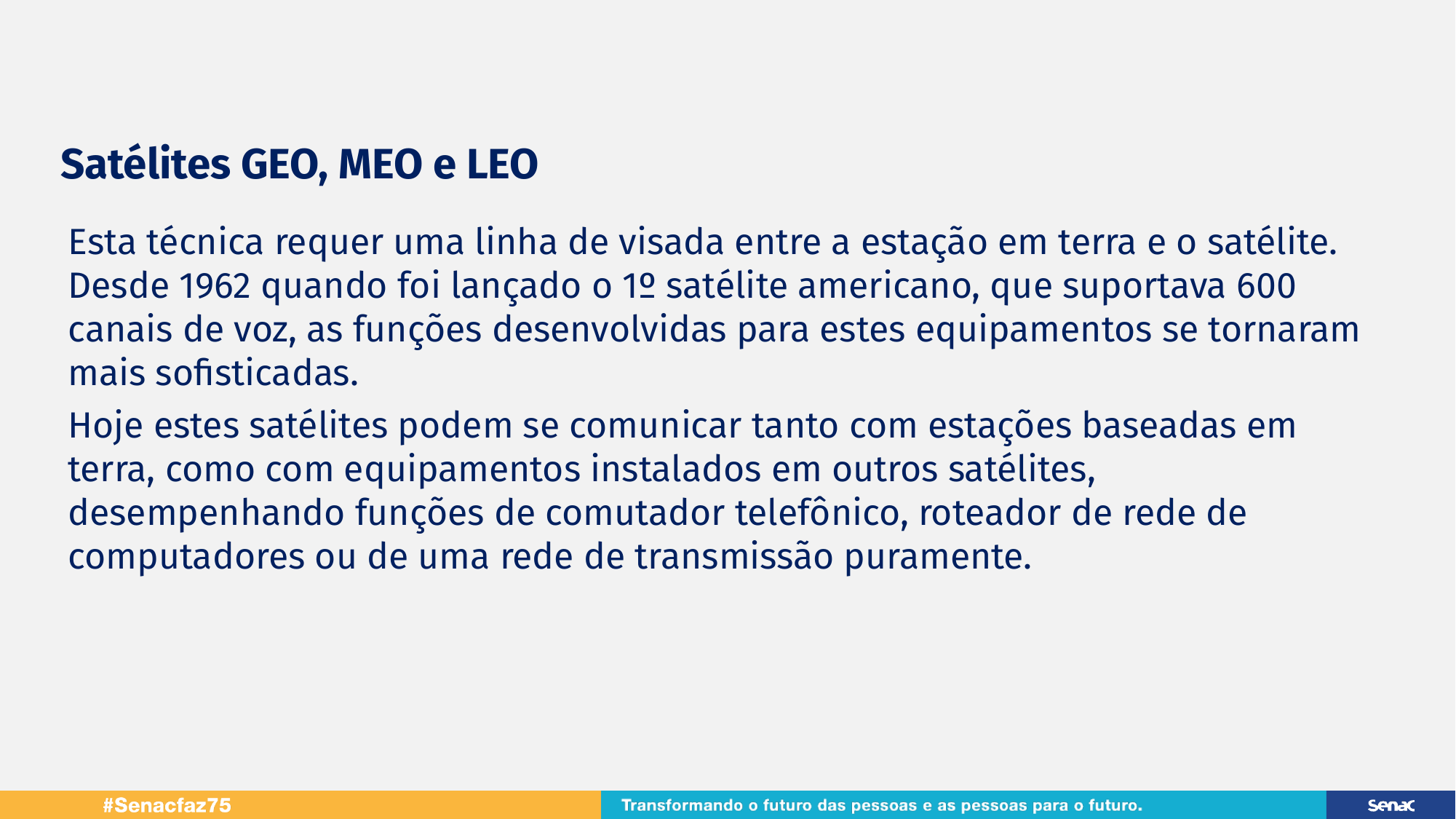

Satélites GEO, MEO e LEO
Esta técnica requer uma linha de visada entre a estação em terra e o satélite. Desde 1962 quando foi lançado o 1º satélite americano, que suportava 600 canais de voz, as funções desenvolvidas para estes equipamentos se tornaram mais sofisticadas.
Hoje estes satélites podem se comunicar tanto com estações baseadas em terra, como com equipamentos instalados em outros satélites, desempenhando funções de comutador telefônico, roteador de rede de computadores ou de uma rede de transmissão puramente.